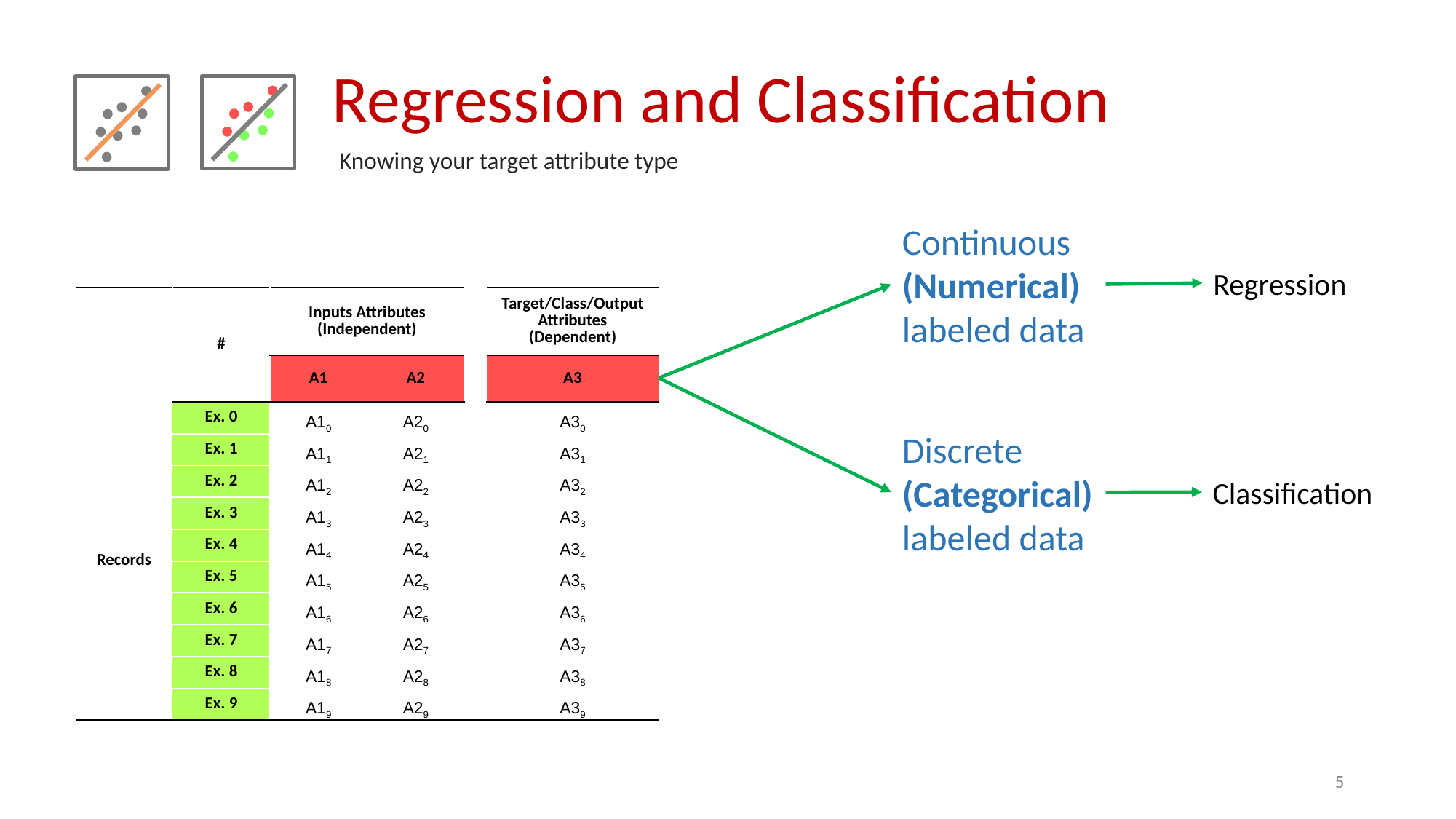

# Regression and Classification

Knowing your target attribute type
Continuous (Numerical) labeled data
Regression
|  | # | Inputs Attributes (Independent) |  |  | Target/Class/Output Attributes (Dependent) |
| --- | --- | --- | --- | --- | --- |
|  |  | A1 | A2 |  | A3 |
| Records | Ex. 0 | A10 | A20 |  | A30 |
|  | Ex. 1 | A11 | A21 |  | A31 |
|  | Ex. 2 | A12 | A22 |  | A32 |
|  | Ex. 3 | A13 | A23 |  | A33 |
|  | Ex. 4 | A14 | A24 |  | A34 |
|  | Ex. 5 | A15 | A25 |  | A35 |
|  | Ex. 6 | A16 | A26 |  | A36 |
|  | Ex. 7 | A17 | A27 |  | A37 |
|  | Ex. 8 | A18 | A28 |  | A38 |
|  | Ex. 9 | A19 | A29 |  | A39 |

Discrete (Categorical) labeled data
Classification
5